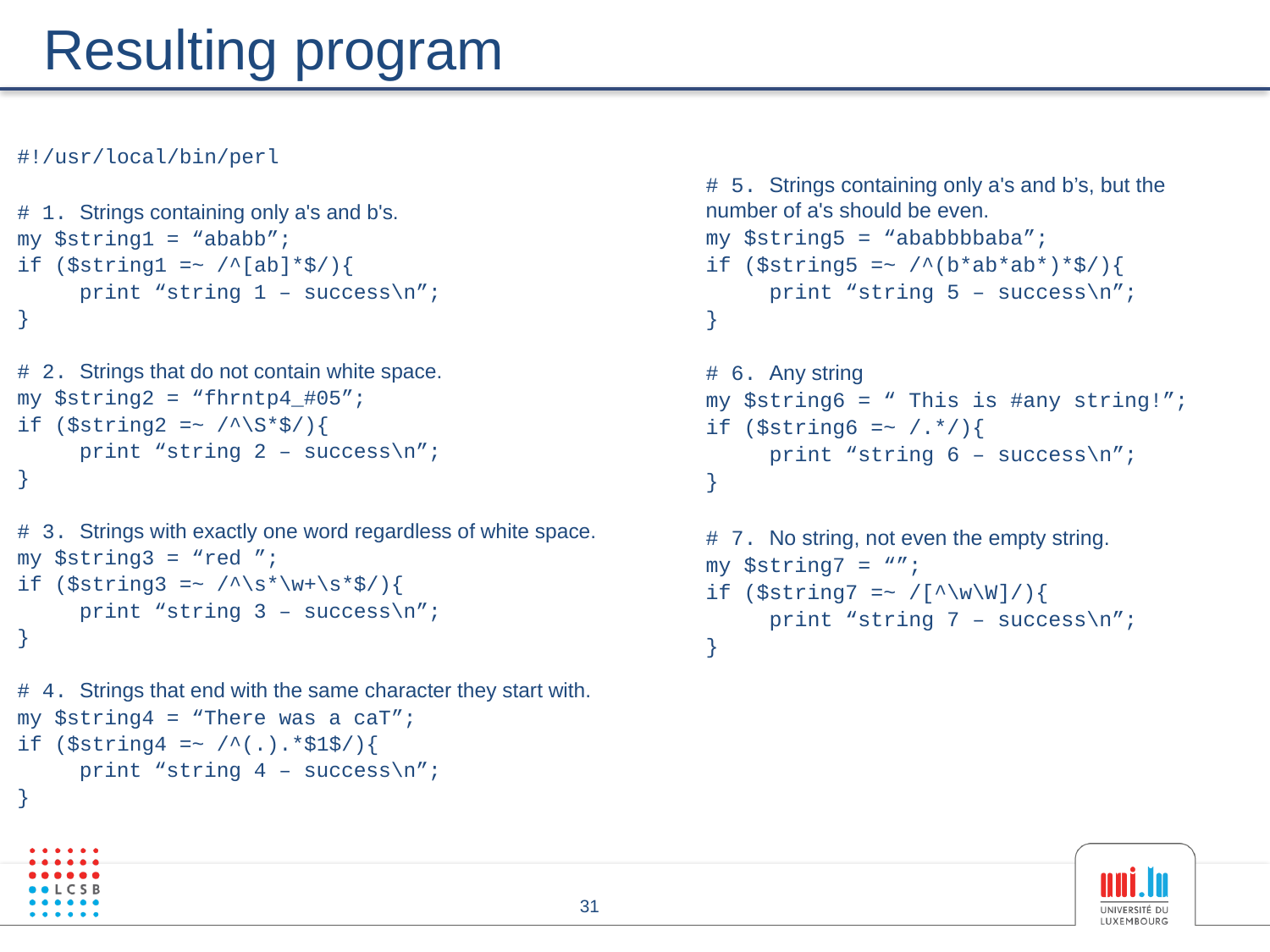

# Resulting program
#!/usr/local/bin/perl

# 1. Strings containing only a's and b's.
my $string1 = “ababb”;
if ($string1 =~ /^[ab]*$/){
	print “string 1 – success\n”;
}

# 2. Strings that do not contain white space.
my $string2 = “fhrntp4_#05”;
if ($string2 =~ /^\S*$/){
	print “string 2 – success\n”;
}

# 3. Strings with exactly one word regardless of white space.
my $string3 = “red ”;
if ($string3 =~ /^\s*\w+\s*$/){
	print “string 3 – success\n”;
}

# 4. Strings that end with the same character they start with.
my $string4 = “There was a caT”;
if ($string4 =~ /^(.).*$1$/){
	print “string 4 – success\n”;
}
# 5. Strings containing only a's and b’s, but the number of a's should be even.
my $string5 = “ababbbbaba”;
if ($string5 =~ /^(b*ab*ab*)*$/){
	print “string 5 – success\n”;
}

# 6. Any string
my $string6 = “ This is #any string!”;
if ($string6 =~ /.*/){
	print “string 6 – success\n”;
}

# 7. No string, not even the empty string.
my $string7 = “”;
if ($string7 =~ /[^\w\W]/){
	print “string 7 – success\n”;
}